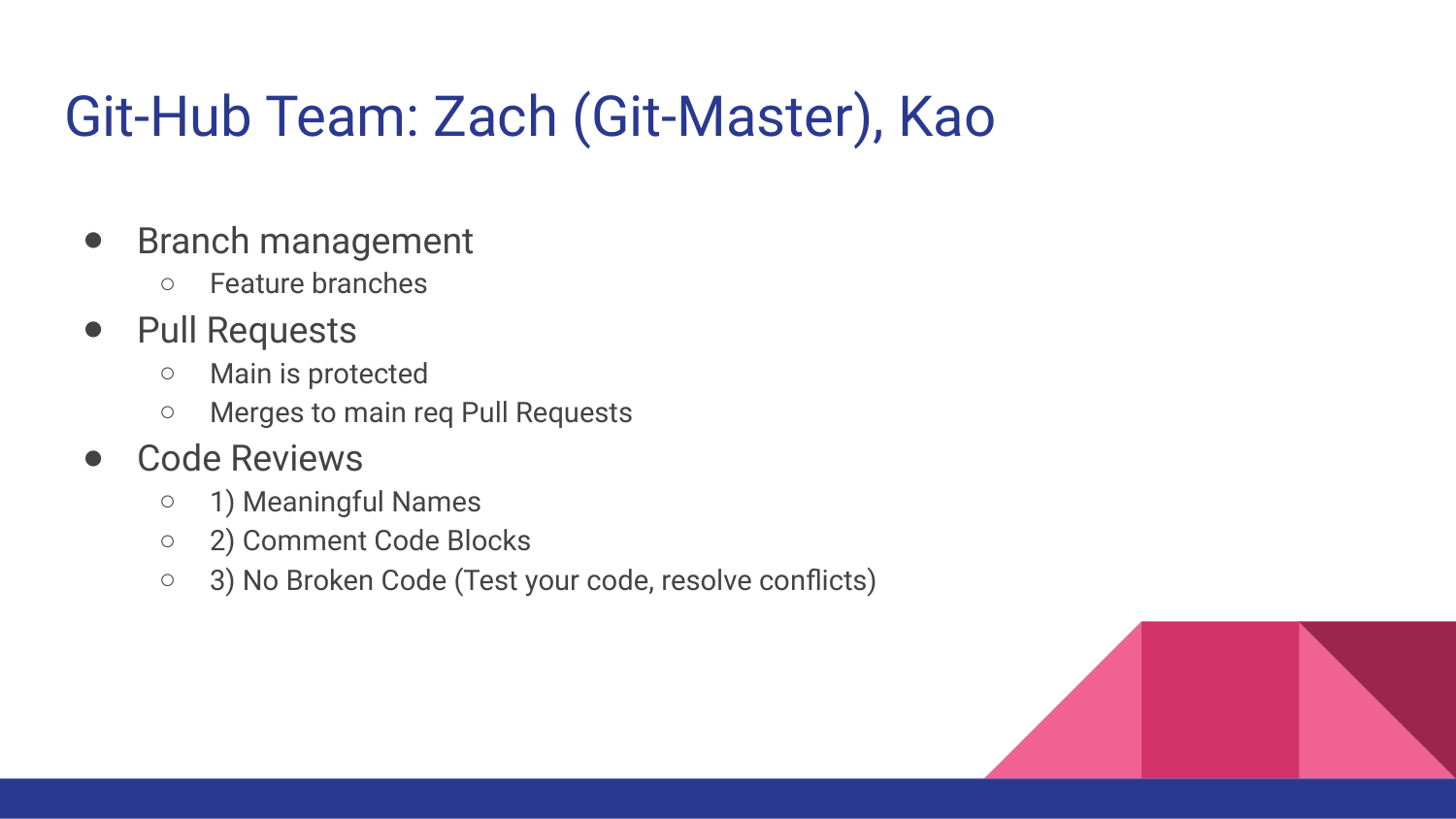

# Git-Hub Team: Zach (Git-Master), Kao
Branch management
Feature branches
Pull Requests
Main is protected
Merges to main req Pull Requests
Code Reviews
1) Meaningful Names
2) Comment Code Blocks
3) No Broken Code (Test your code, resolve conflicts)